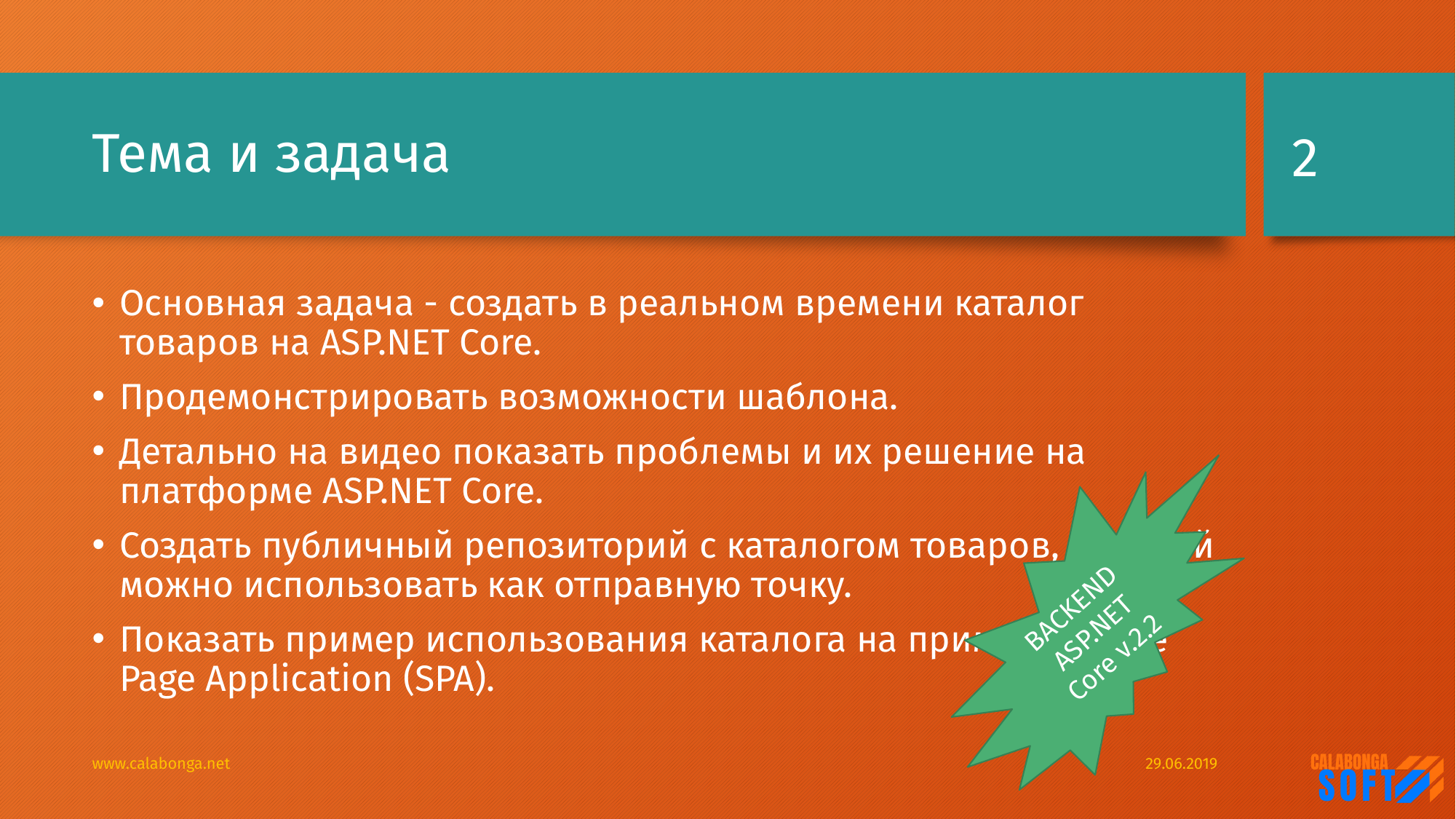

2
# Тема и задача
Основная задача - создать в реальном времени каталог товаров на ASP.NET Core.
Продемонстрировать возможности шаблона.
Детально на видео показать проблемы и их решение на платформе ASP.NET Core.
Создать публичный репозиторий с каталогом товаров, который можно использовать как отправную точку.
Показать пример использования каталога на примере Single Page Application (SPA).

BACKEND
ASP.NET Core v.2.2
www.calabonga.net
29.06.2019